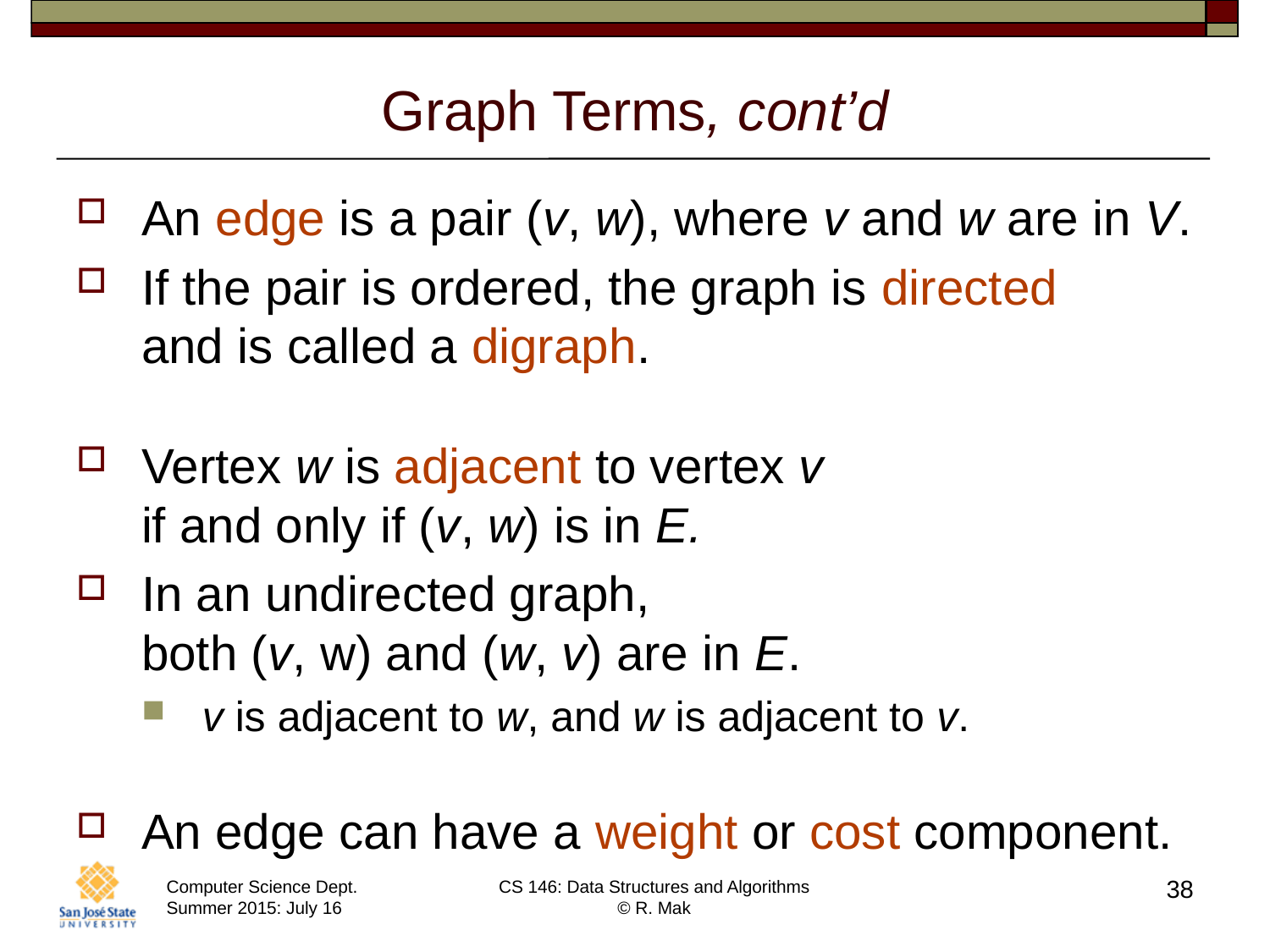

# Graph Terms, cont’d
An edge is a pair (v, w), where v and w are in V.
If the pair is ordered, the graph is directed
and is called a digraph.

Vertex w is adjacent to vertex v
if and only if (v, w) is in E.
In an undirected graph,
both (v, w) and (w, v) are in E.
v is adjacent to w, and w is adjacent to v.

An edge can have a weight or cost component.
38